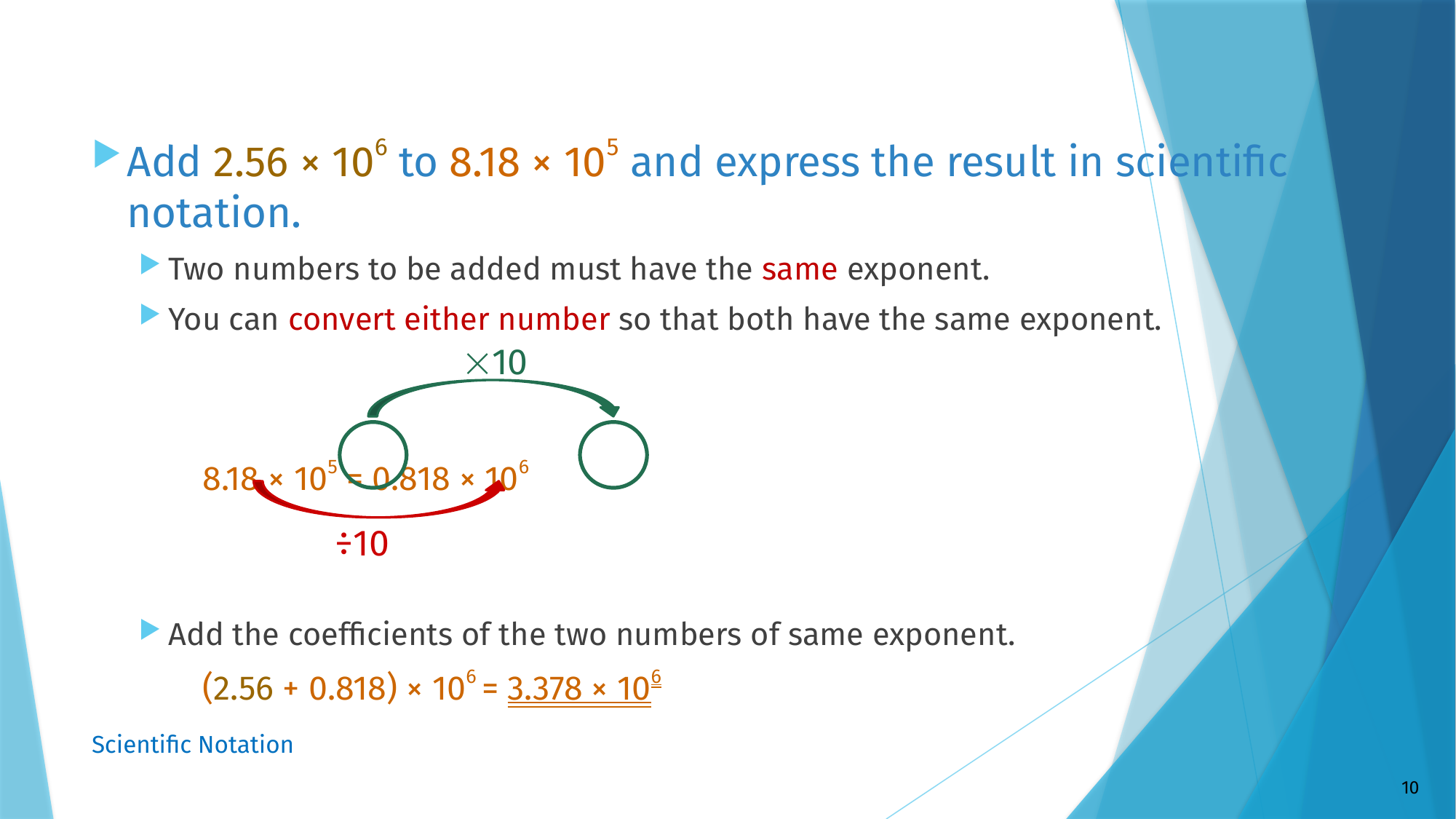

Add 2.56 × 106 to 8.18 × 105 and express the result in scientific notation.
Two numbers to be added must have the same exponent.
You can convert either number so that both have the same exponent.

8.18 × 105 = 0.818 × 106

Add the coefficients of the two numbers of same exponent.
(2.56 + 0.818) × 106 = 3.378 × 106

×10

÷10
Scientific Notation
10